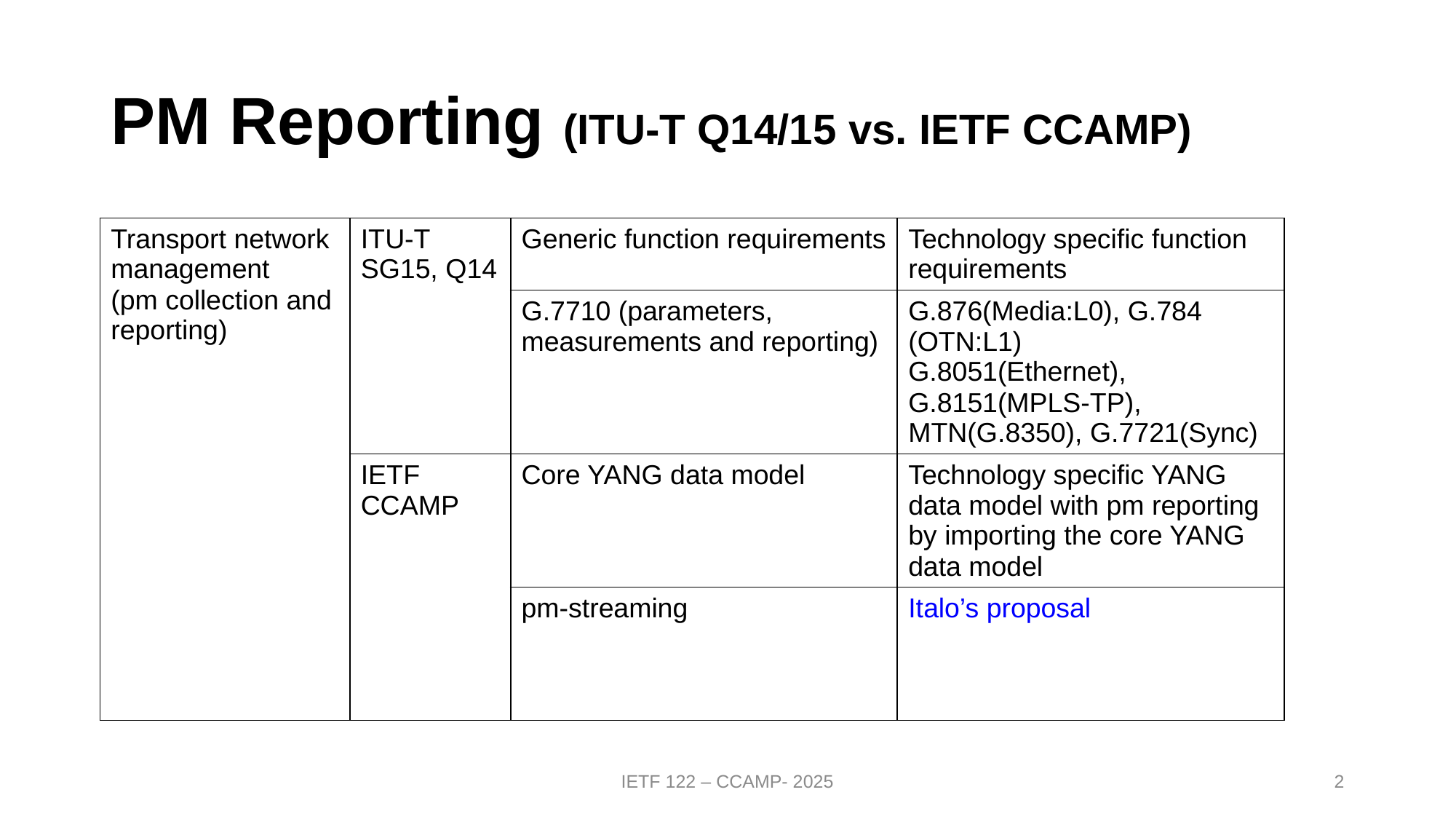

# PM Reporting (ITU-T Q14/15 vs. IETF CCAMP)
| Transport network management (pm collection and reporting) | ITU-T SG15, Q14 | Generic function requirements | Technology specific function requirements |
| --- | --- | --- | --- |
|  |  | G.7710 (parameters, measurements and reporting) | G.876(Media:L0), G.784 (OTN:L1) G.8051(Ethernet), G.8151(MPLS-TP), MTN(G.8350), G.7721(Sync) |
|  | IETF CCAMP | Core YANG data model | Technology specific YANG data model with pm reporting by importing the core YANG data model |
|  |  | pm-streaming | Italo’s proposal |
IETF 122 – CCAMP- 2025
2